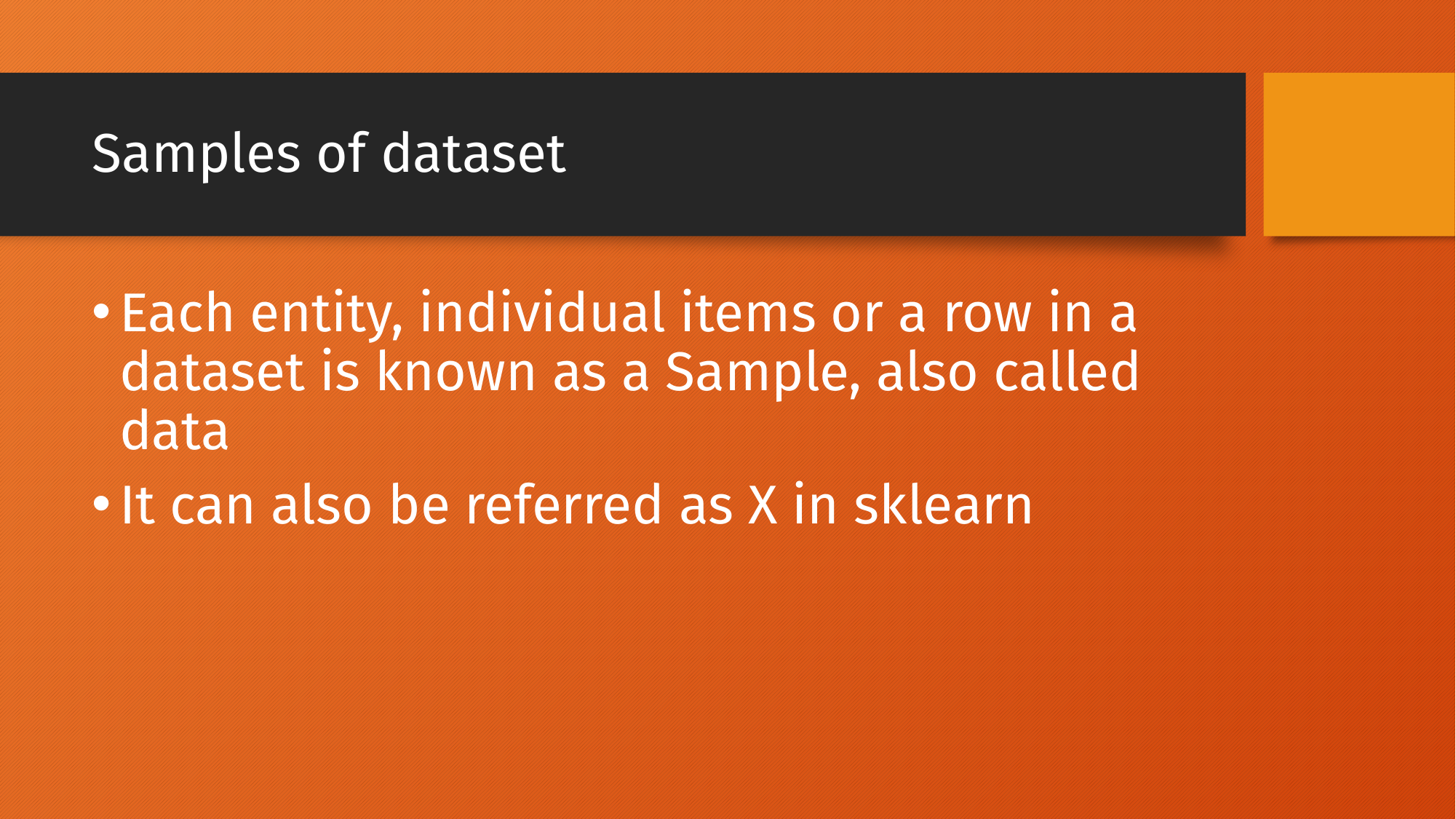

# Samples of dataset
Each entity, individual items or a row in a dataset is known as a Sample, also called data
It can also be referred as X in sklearn